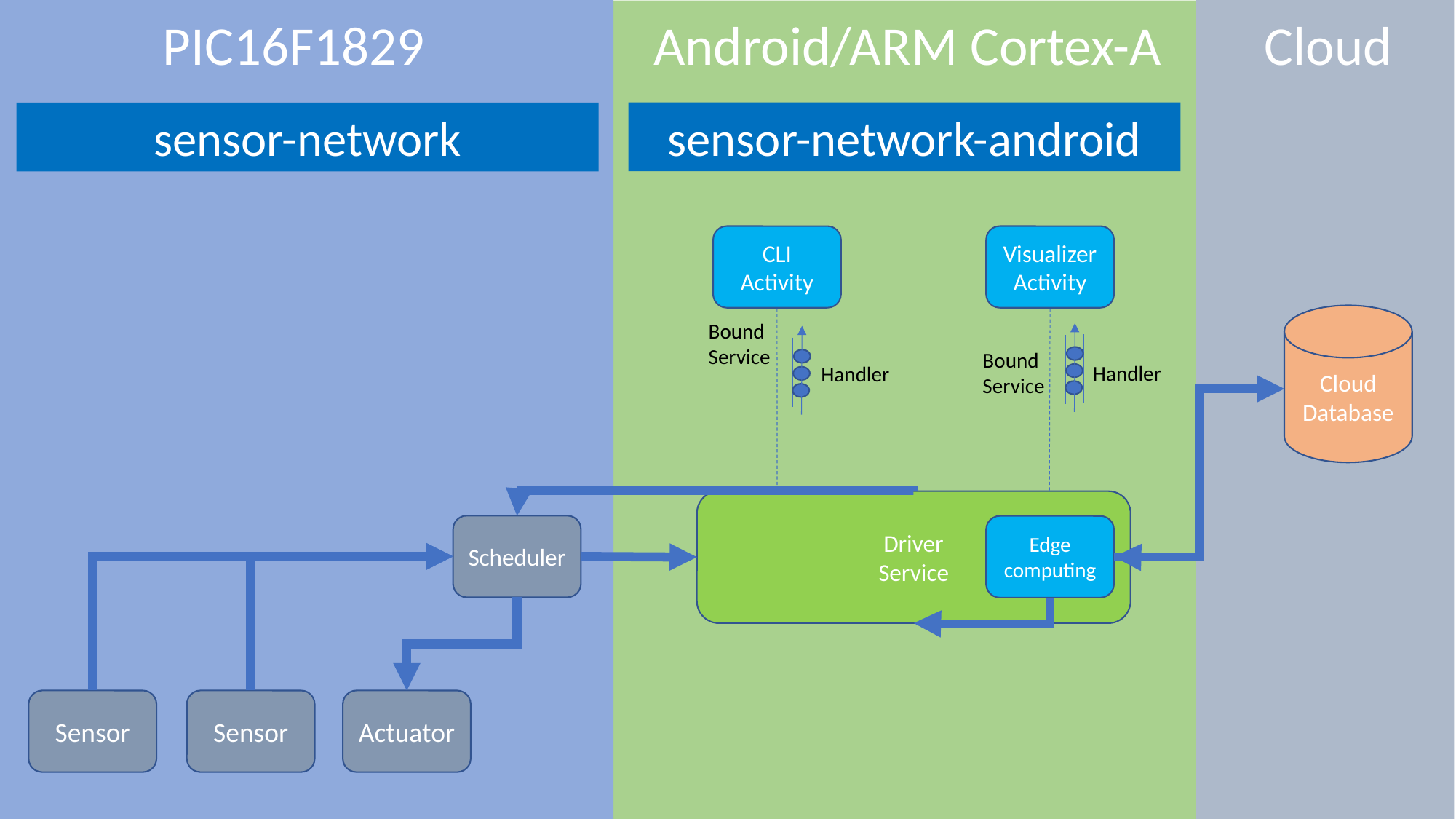

Cloud
PIC16F1829
Android/ARM Cortex-A
sensor-network-android
sensor-network
CLI
Activity
Visualizer
Activity
Cloud
Database
Bound
Service

Bound
Service
Handler
Handler
Driver
Service
Scheduler
Edge computing
Sensor
Actuator
Sensor